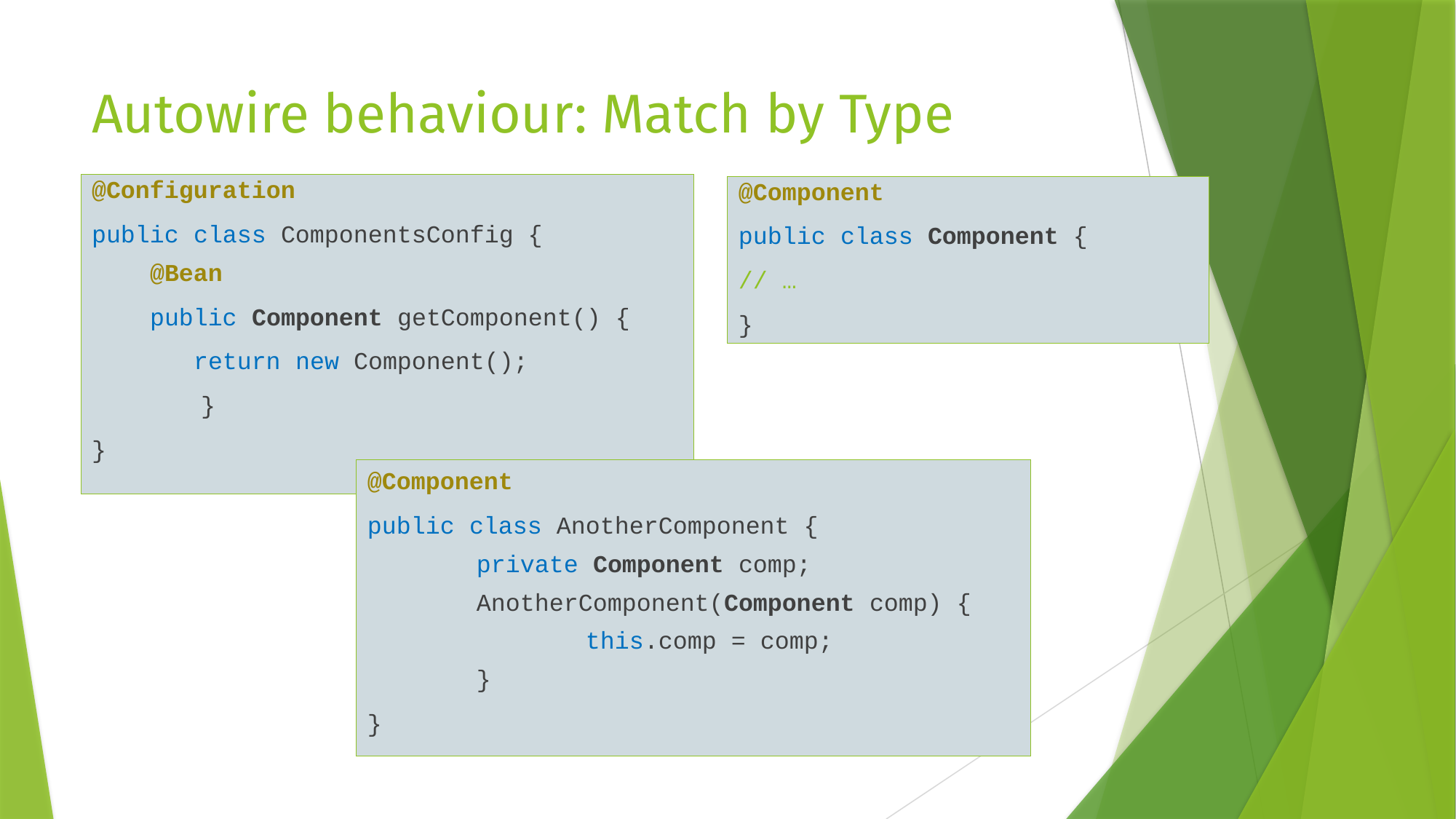

# Autowire behaviour: Match by Type
@Configuration
public class ComponentsConfig {
    @Bean
    public Component getComponent() {
       return new Component();
	}
}
@Component
public class Component {
// …
}

@Component
public class AnotherComponent {
	private Component comp;
	AnotherComponent(Component comp) {
		this.comp = comp;
	}
}